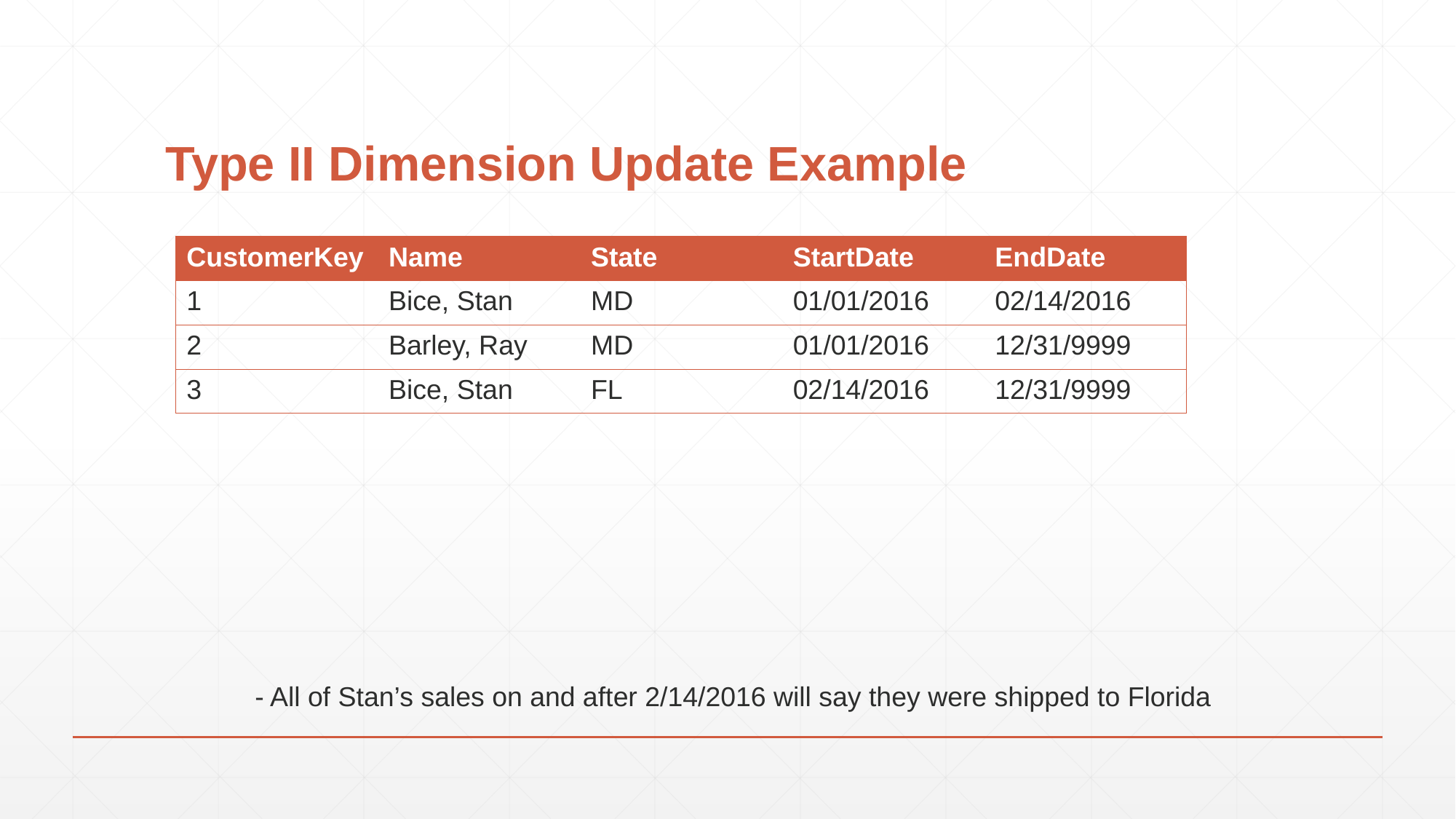

# Type II Dimension Update Example
| CustomerKey | Name | State | StartDate | EndDate |
| --- | --- | --- | --- | --- |
| 1 | Bice, Stan | MD | 01/01/2016 | 02/14/2016 |
| 2 | Barley, Ray | MD | 01/01/2016 | 12/31/9999 |
| 3 | Bice, Stan | FL | 02/14/2016 | 12/31/9999 |
- All of Stan’s sales on and after 2/14/2016 will say they were shipped to Florida